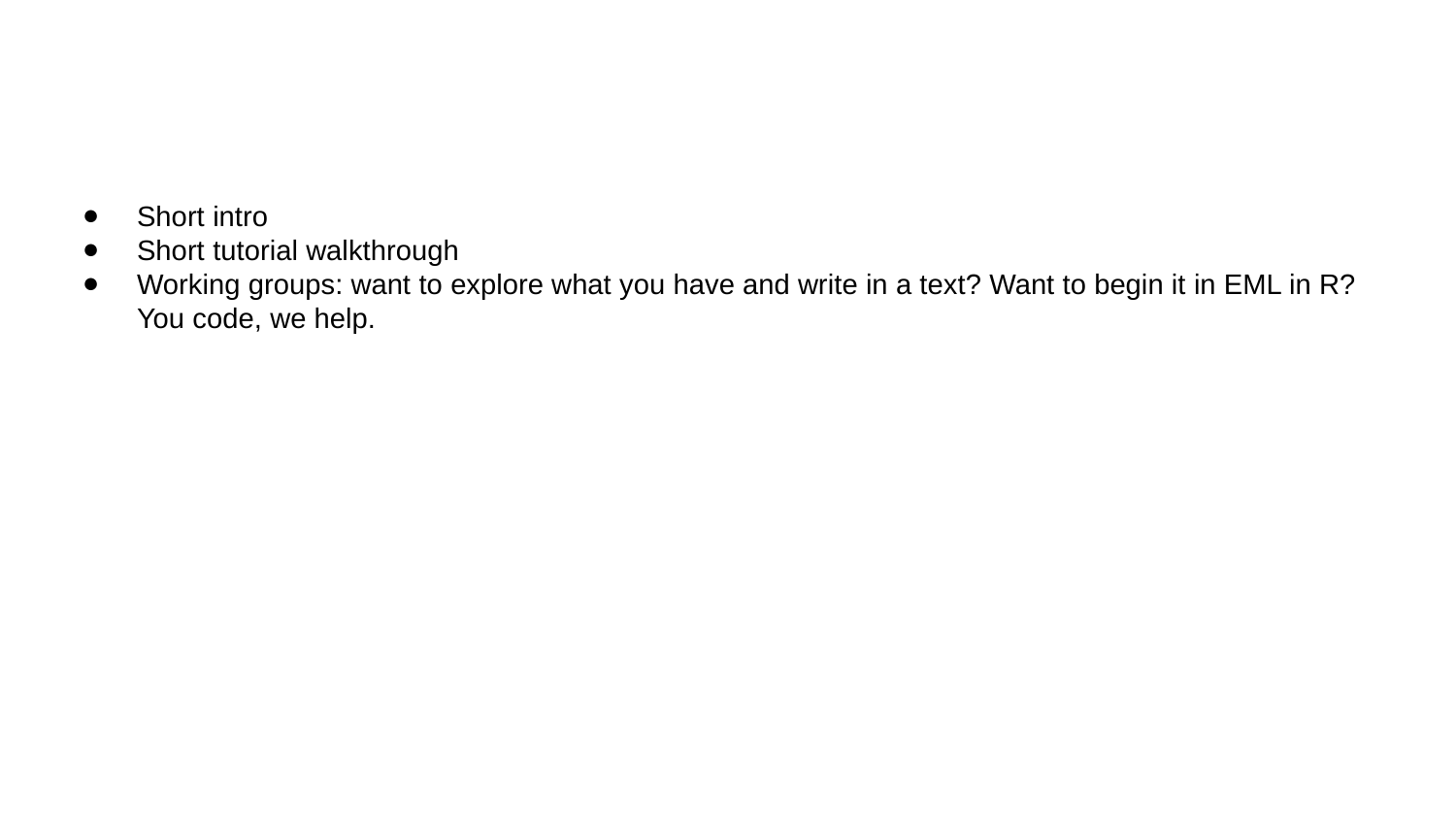

Short intro
Short tutorial walkthrough
Working groups: want to explore what you have and write in a text? Want to begin it in EML in R? You code, we help.